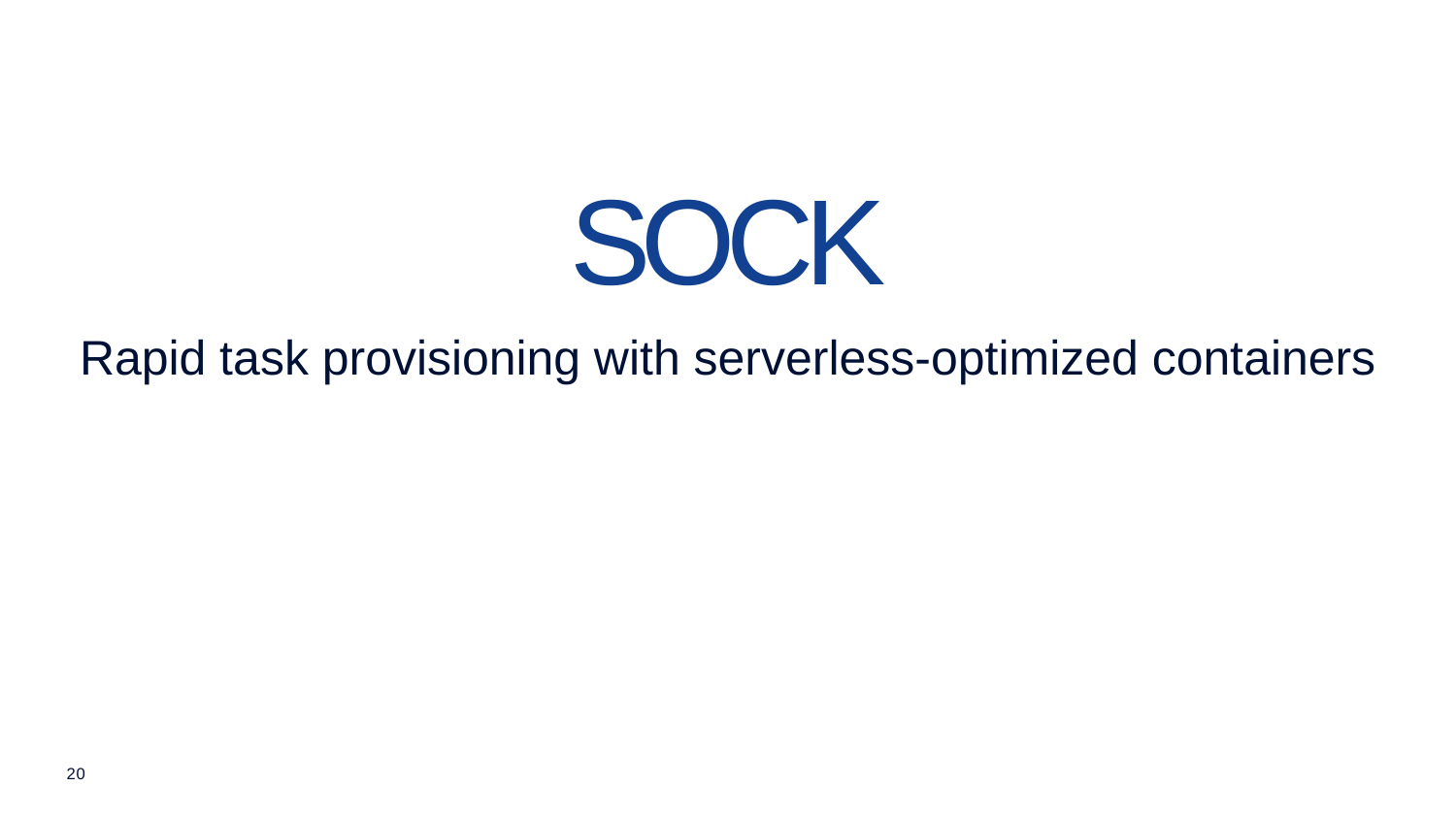

SOCK
Rapid task provisioning with serverless-optimized containers
20